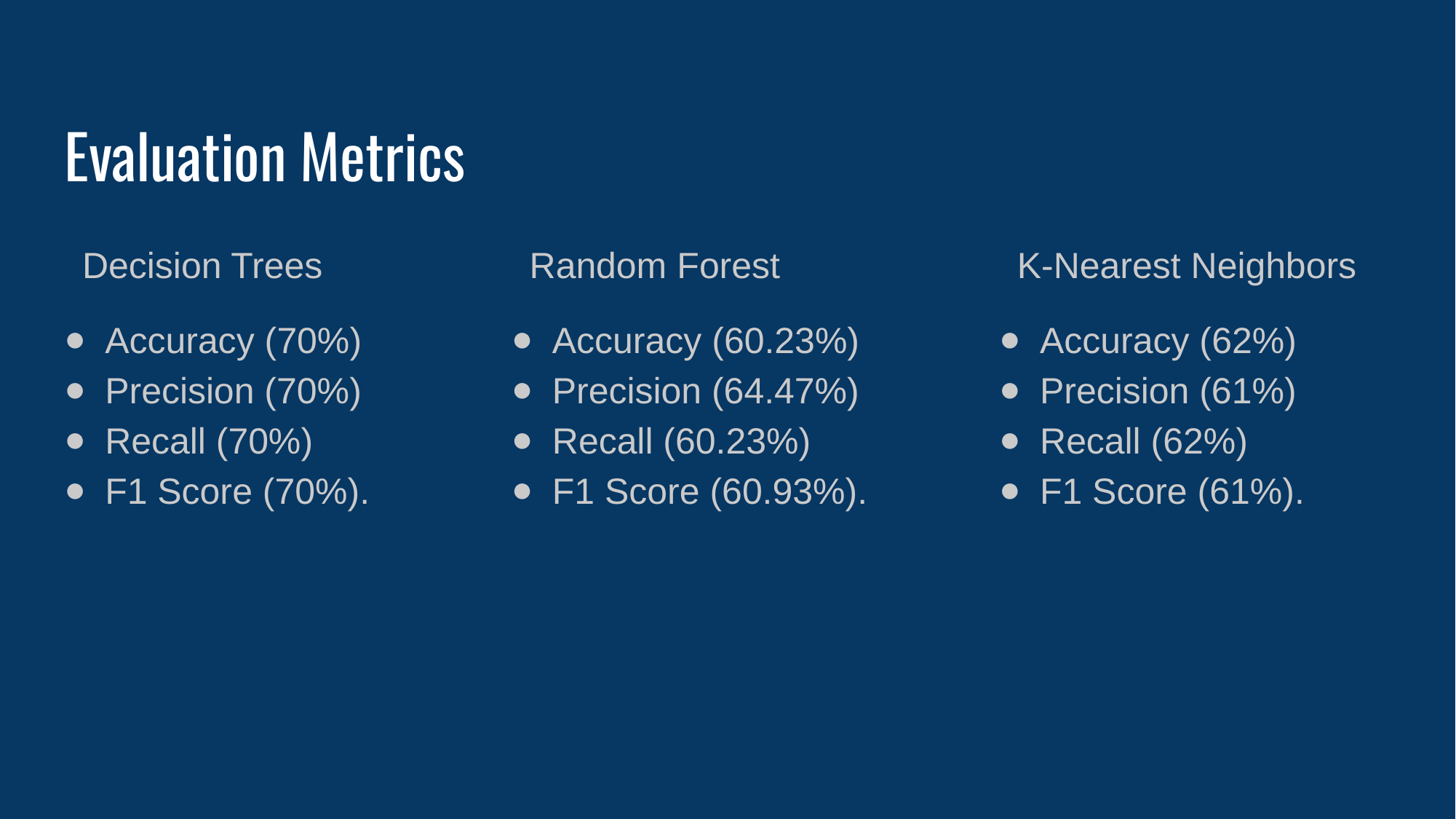

# Evaluation Metrics
  Decision Trees
Accuracy (70%)
Precision (70%)
Recall (70%)
F1 Score (70%).

  Random Forest
Accuracy (60.23%)
Precision (64.47%)
Recall (60.23%)
F1 Score (60.93%).

  K-Nearest Neighbors
Accuracy (62%)
Precision (61%)
Recall (62%)
F1 Score (61%).